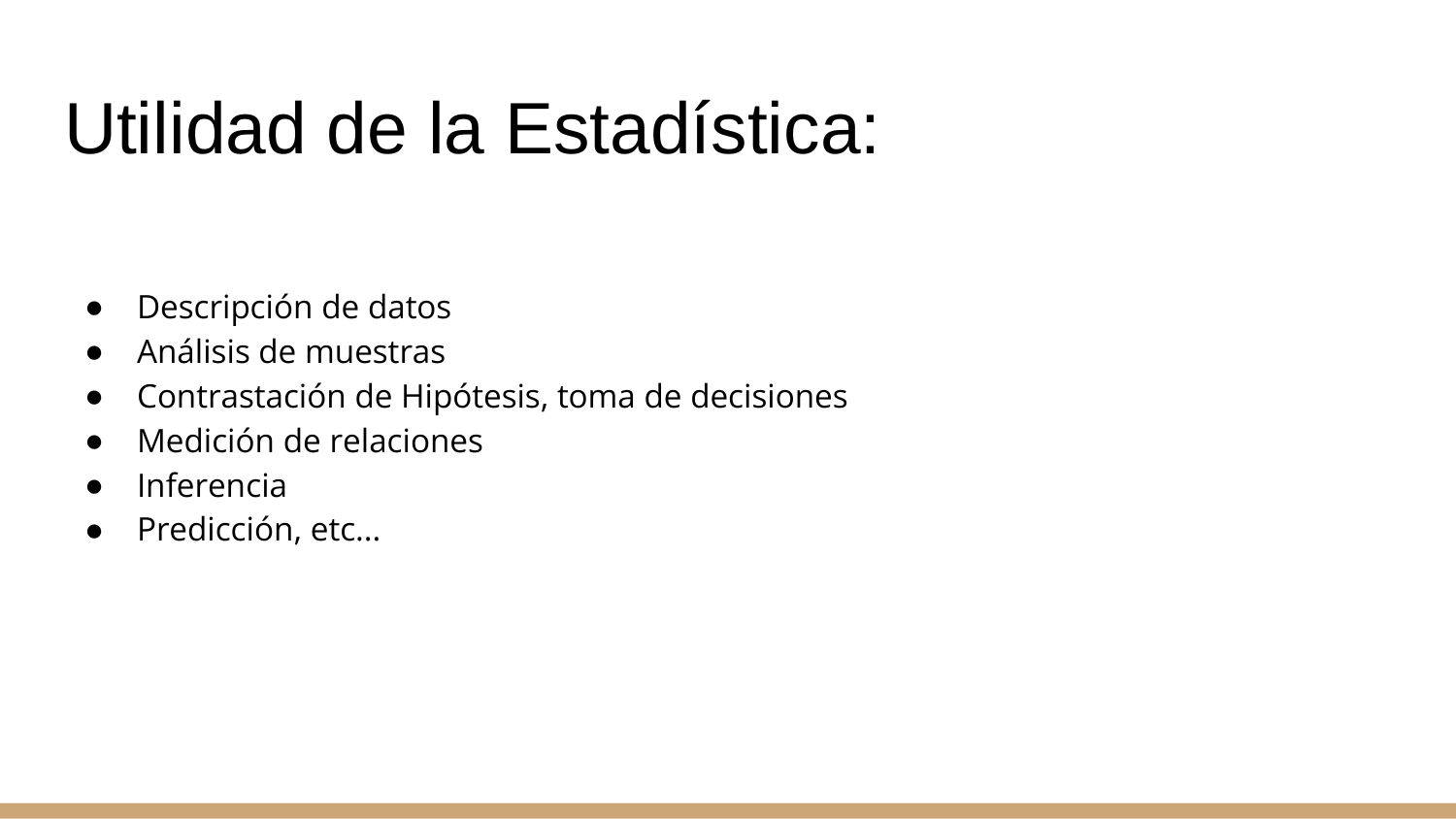

# Utilidad de la Estadística:

Descripción de datos
Análisis de muestras
Contrastación de Hipótesis, toma de decisiones
Medición de relaciones
Inferencia
Predicción, etc...